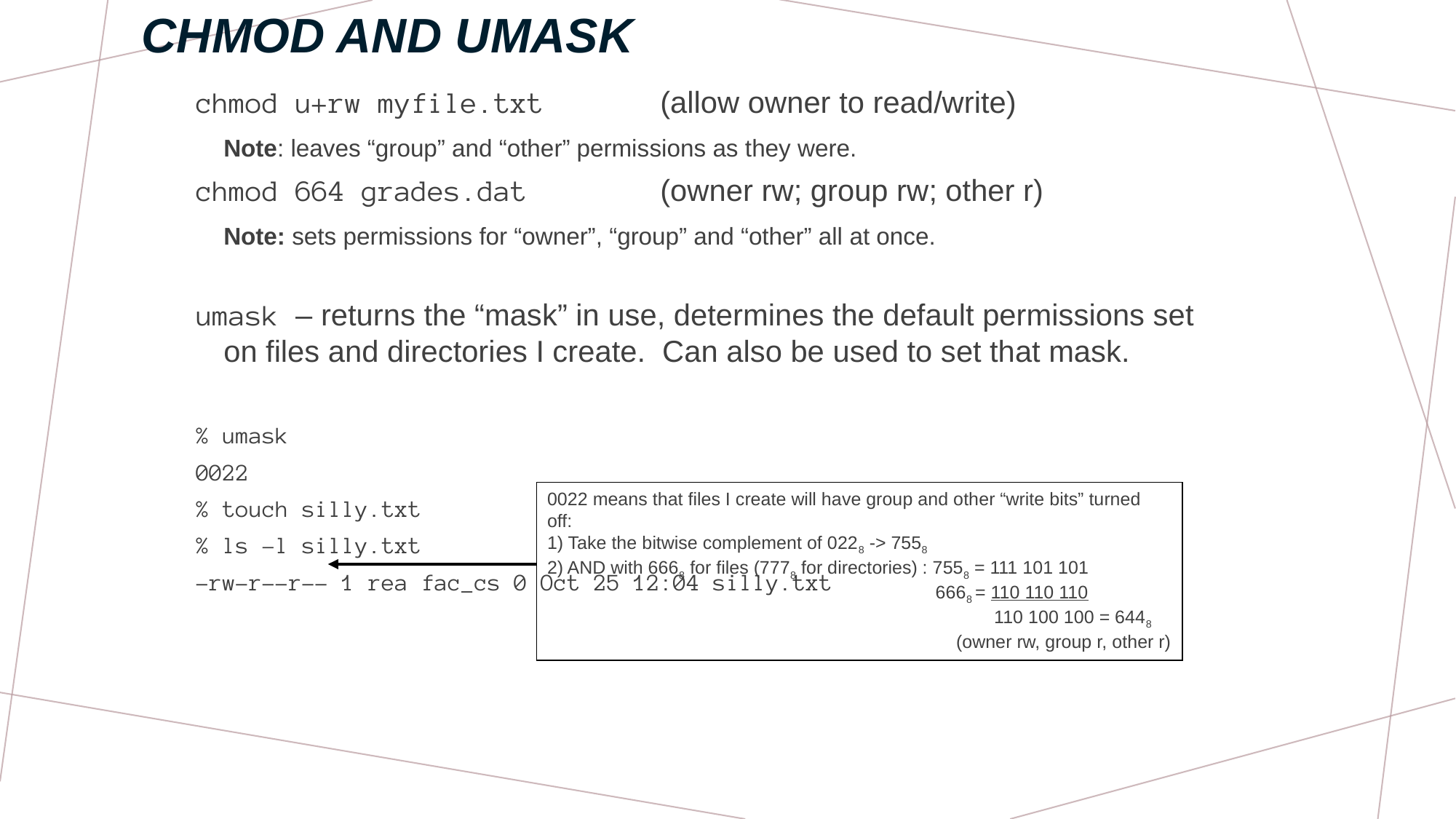

# chmod and umask
chmod u+rw myfile.txt		(allow owner to read/write)
	Note: leaves “group” and “other” permissions as they were.
chmod 664 grades.dat		(owner rw; group rw; other r)
	Note: sets permissions for “owner”, “group” and “other” all at once.

umask – returns the “mask” in use, determines the default permissions set on files and directories I create.  Can also be used to set that mask.

% umask
0022
% touch silly.txt
% ls –l silly.txt
-rw-r--r-- 1 rea fac_cs 0 Oct 25 12:04 silly.txt

0022 means that files I create will have group and other “write bits” turned off:
1) Take the bitwise complement of 0228 -> 7558
2) AND with 6668 for files (7778 for directories) : 7558 = 111 101 101
			            6668 = 110 110 110
				  110 100 100 = 6448
			                (owner rw, group r, other r)